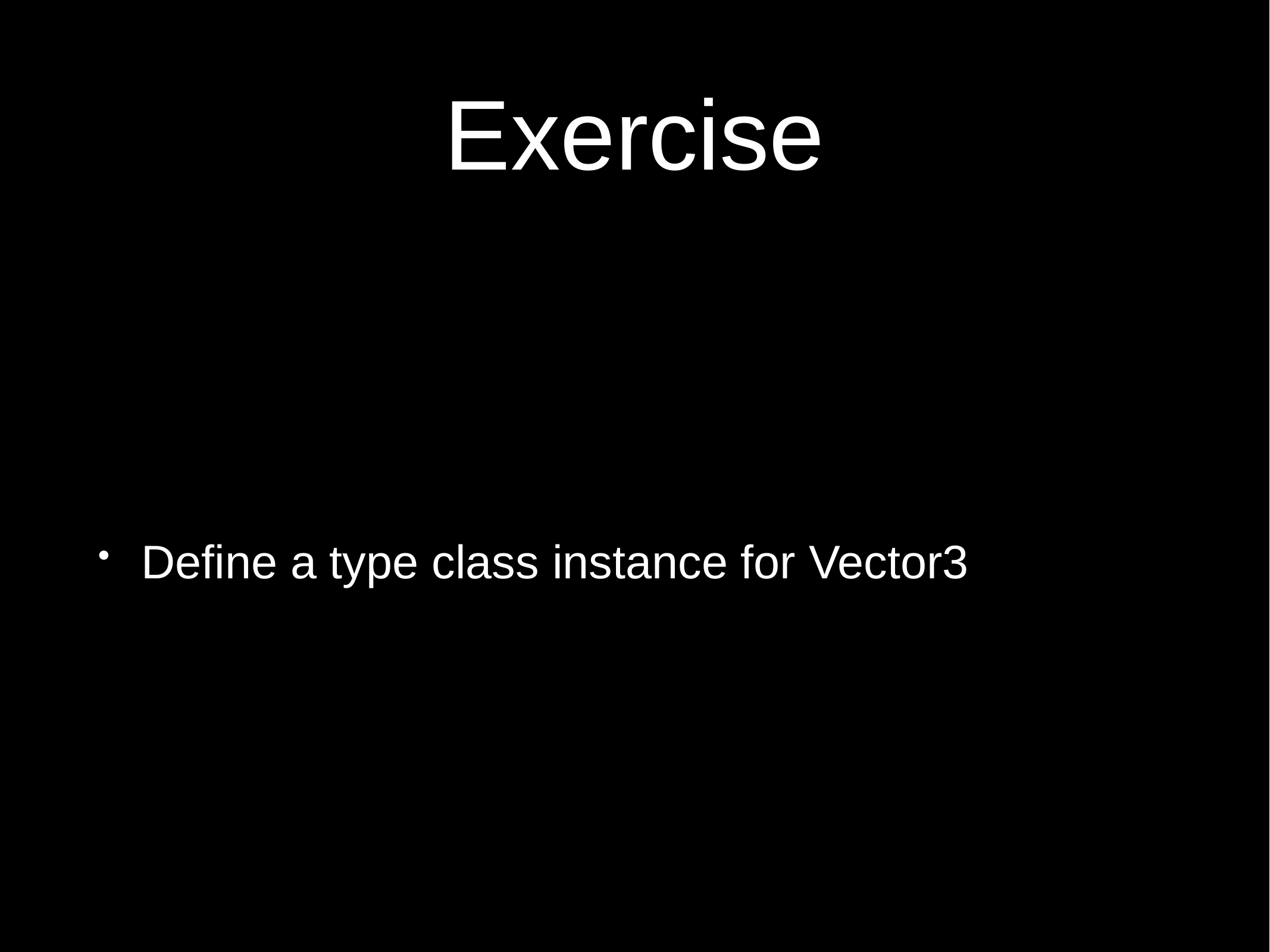

# Exercise
Define a type class instance for Vector3